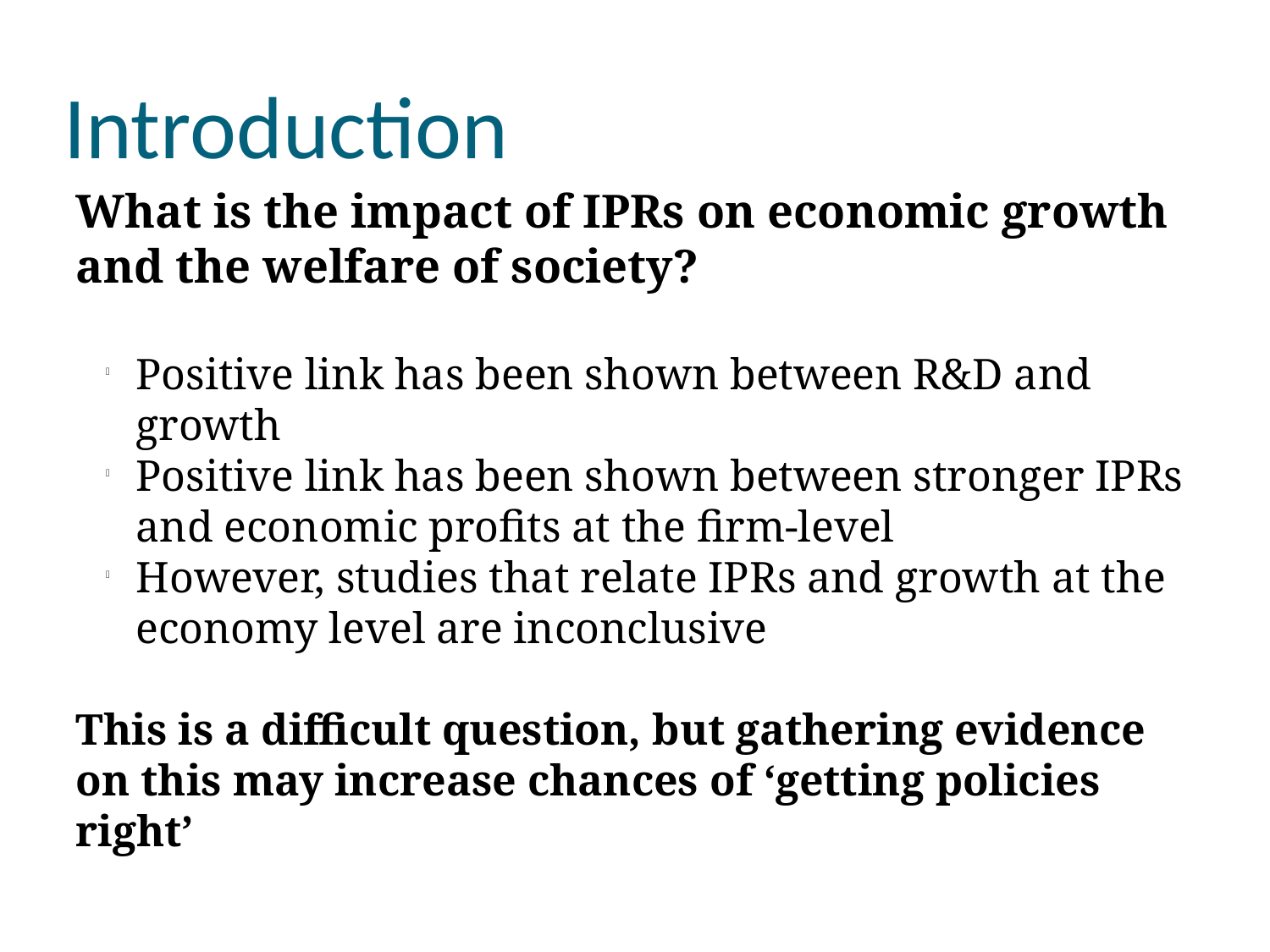

Introduction
What is the impact of IPRs on economic growth and the welfare of society?

Positive link has been shown between R&D and growth
Positive link has been shown between stronger IPRs and economic profits at the firm-level
However, studies that relate IPRs and growth at the economy level are inconclusive

This is a difficult question, but gathering evidence on this may increase chances of ‘getting policies right’